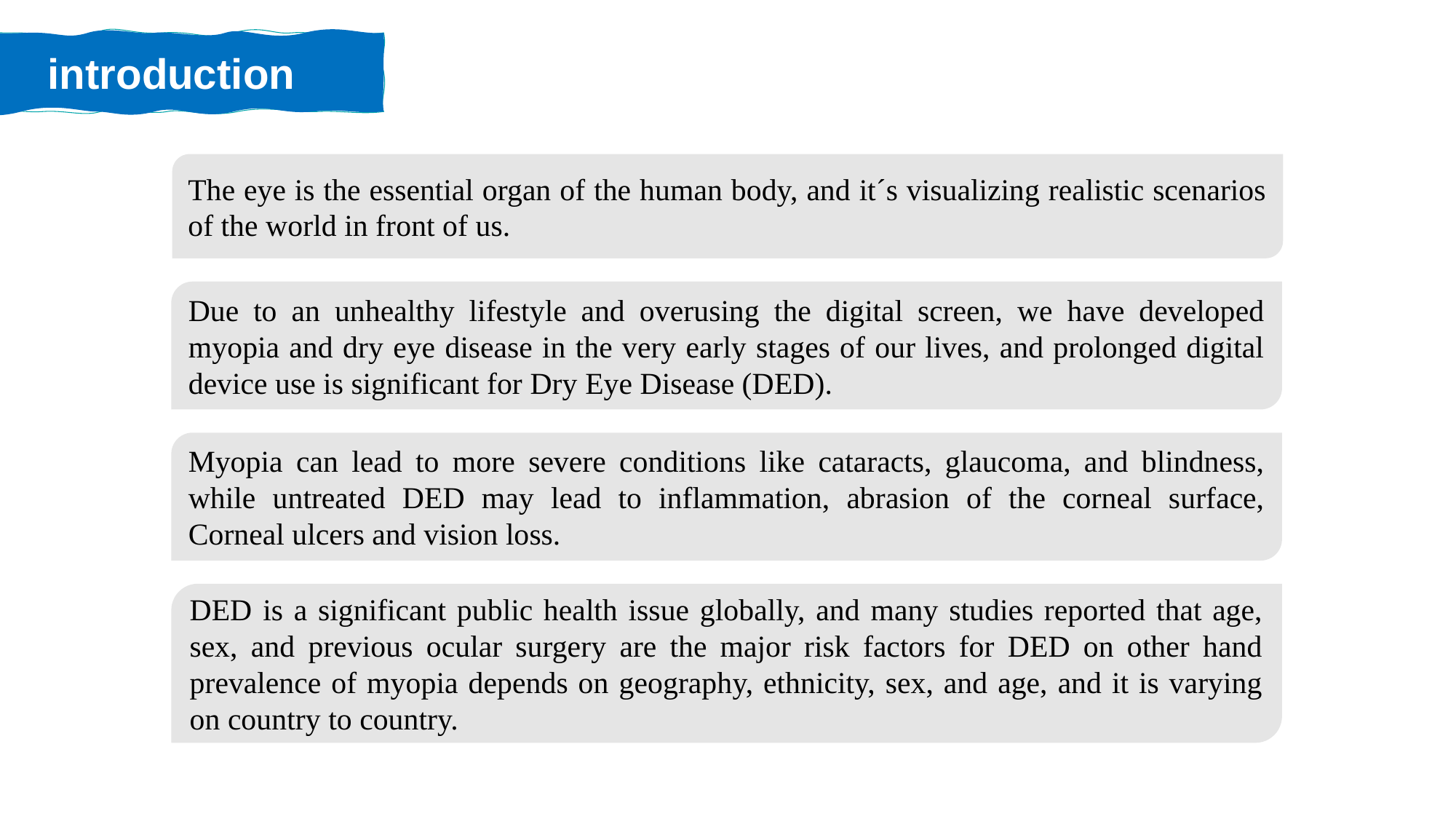

introduction
The eye is the essential organ of the human body, and it´s visualizing realistic scenarios of the world in front of us.
Due to an unhealthy lifestyle and overusing the digital screen, we have developed myopia and dry eye disease in the very early stages of our lives, and prolonged digital device use is significant for Dry Eye Disease (DED).
Myopia can lead to more severe conditions like cataracts, glaucoma, and blindness, while untreated DED may lead to inflammation, abrasion of the corneal surface, Corneal ulcers and vision loss.
DED is a significant public health issue globally, and many studies reported that age, sex, and previous ocular surgery are the major risk factors for DED on other hand prevalence of myopia depends on geography, ethnicity, sex, and age, and it is varying on country to country.